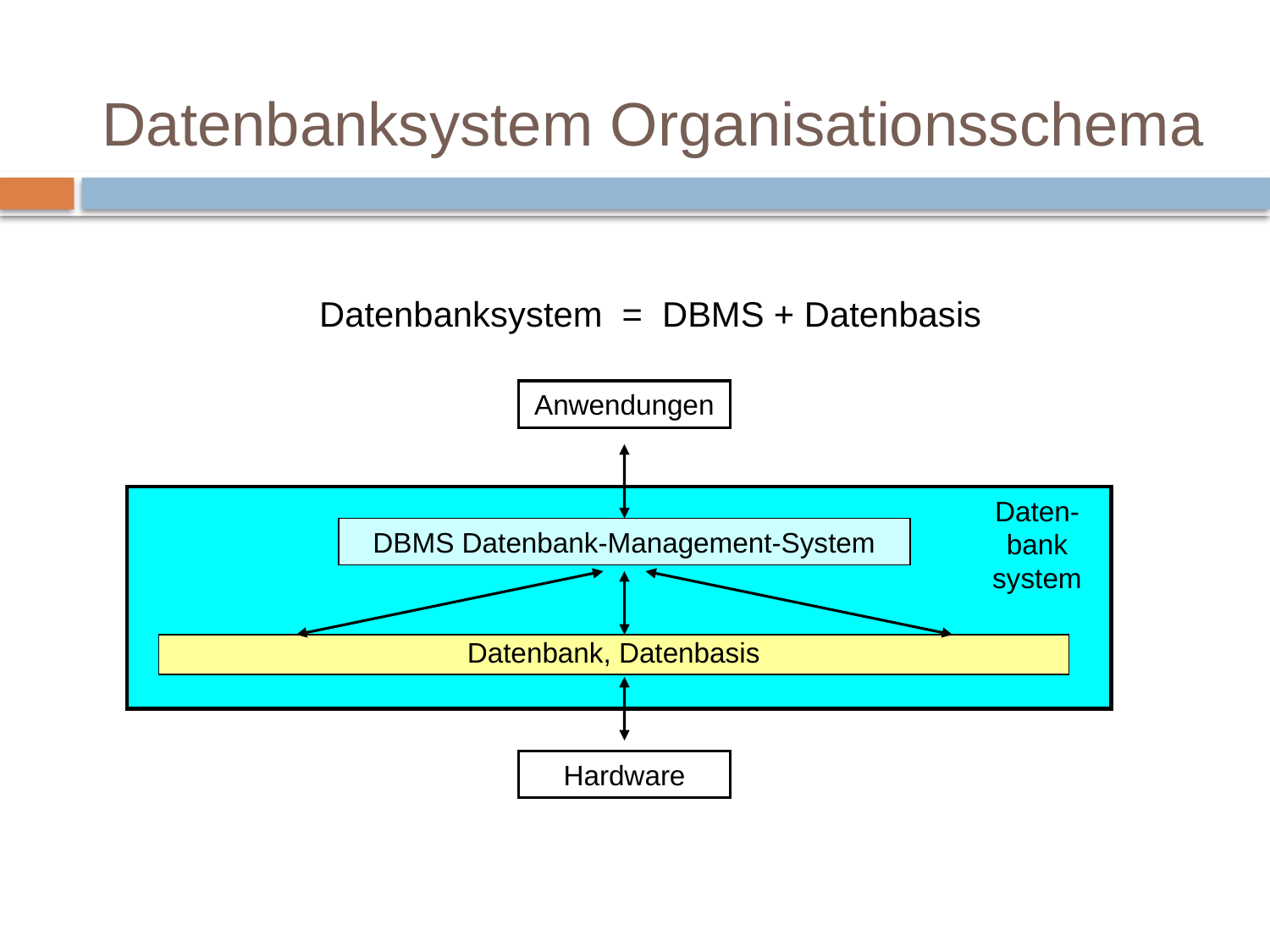

# Datenbanksystem Organisationsschema
Datenbanksystem  =  DBMS + Datenbasis
Anwendungen

Daten-
bank
system
DBMS Datenbank-Management-System

Datenbank, Datenbasis

Hardware